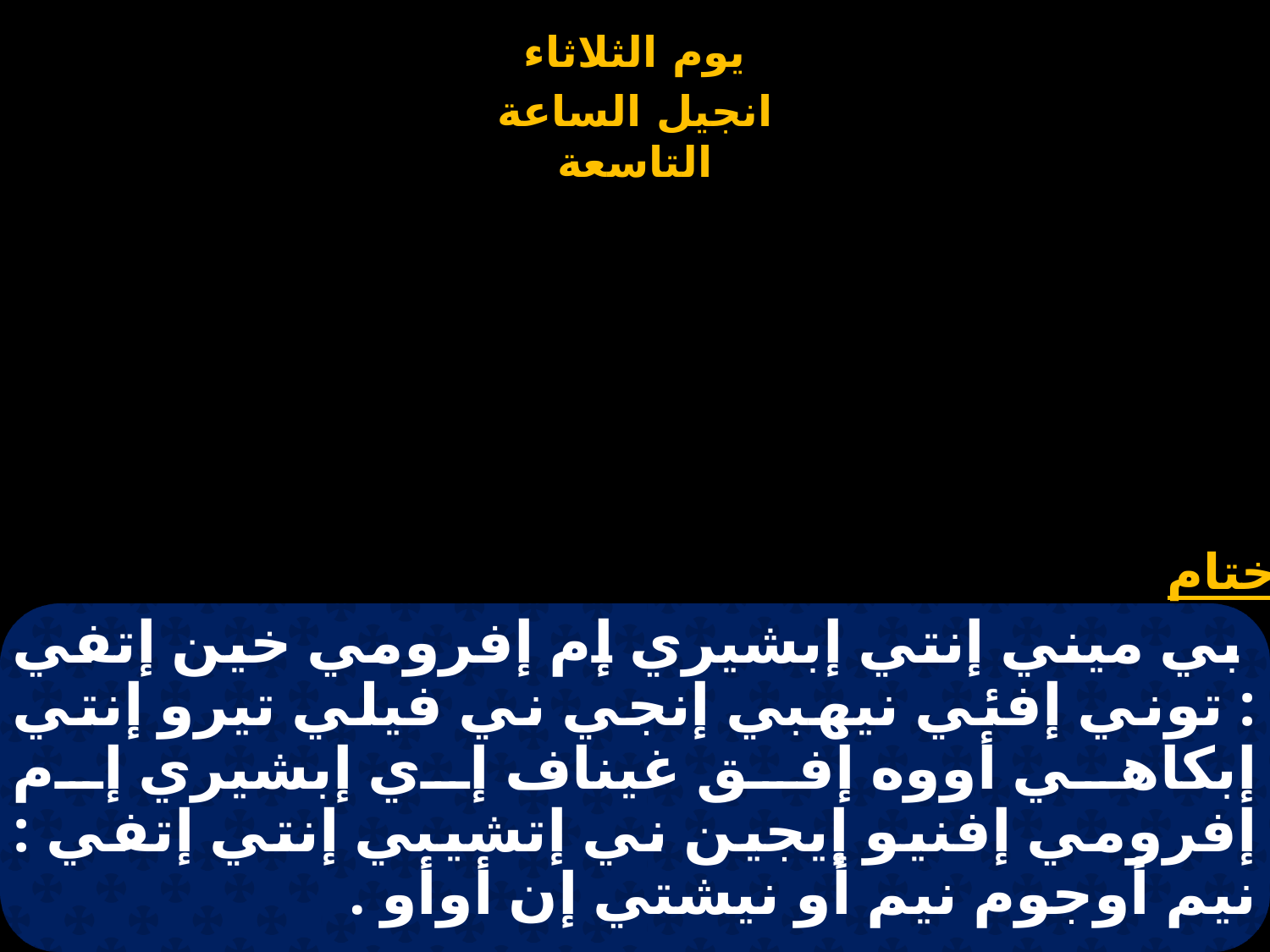

# بي ميني إنتي إبشيري إم إفرومي خين إتفي : توني إفئي نيهبي إنجي ني فيلي تيرو إنتي إبكاهي أووه إفق غيناف إي إبشيري إم إفرومي إفنيو إيجين ني إتشيبي إنتي إتفي : نيم أوجوم نيم أو نيشتي إن أوأو .